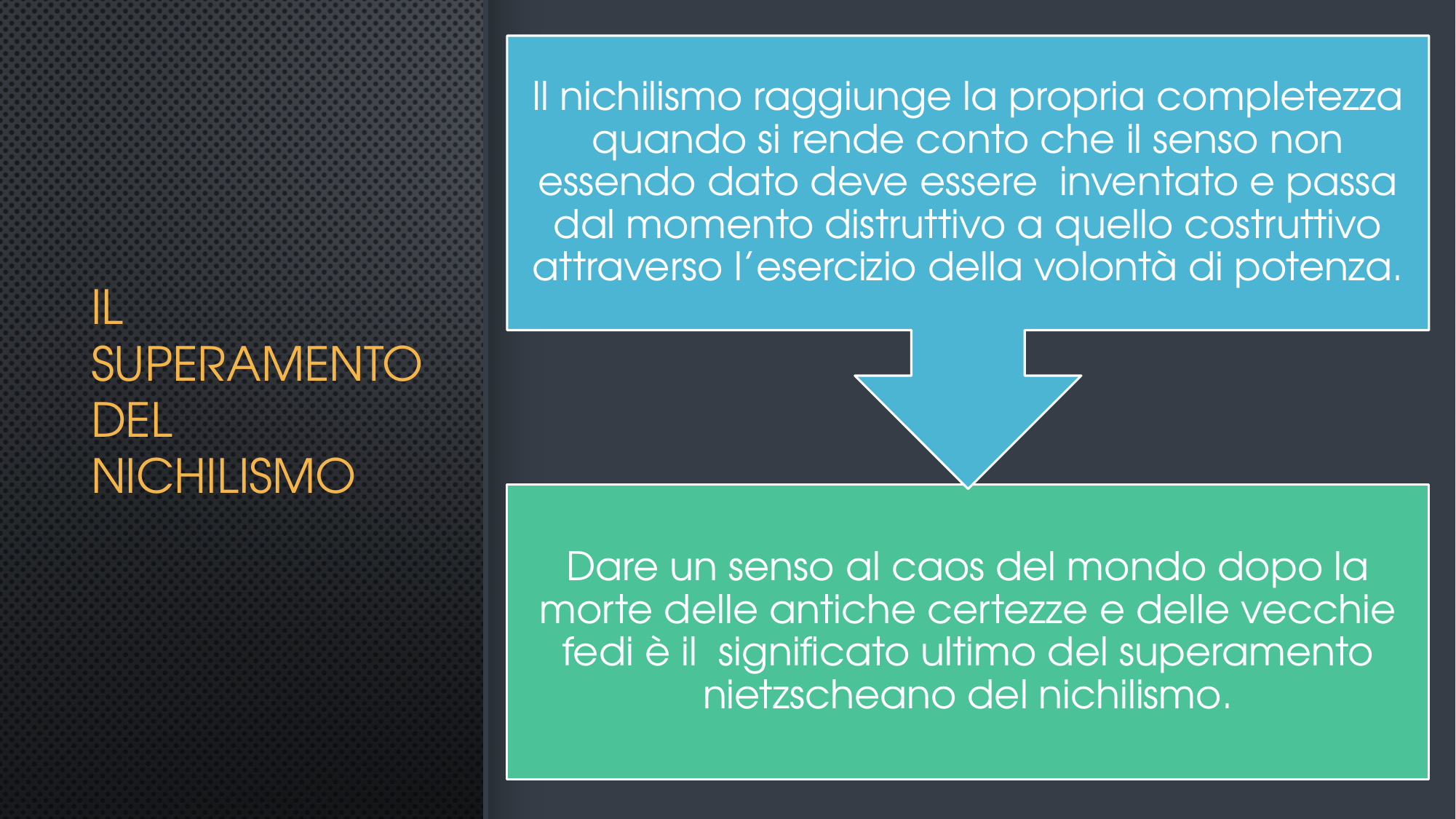

Dare un senso al caos del mondo dopo la morte delle antiche certezze e delle vecchie fedi è il  significato ultimo del superamento nietzscheano del nichilismo.
Il nichilismo raggiunge la propria completezza quando si rende conto che il senso non essendo dato deve essere  inventato e passa dal momento distruttivo a quello costruttivo attraverso l’esercizio della volontà di potenza.
# Il superamento del nichilismo